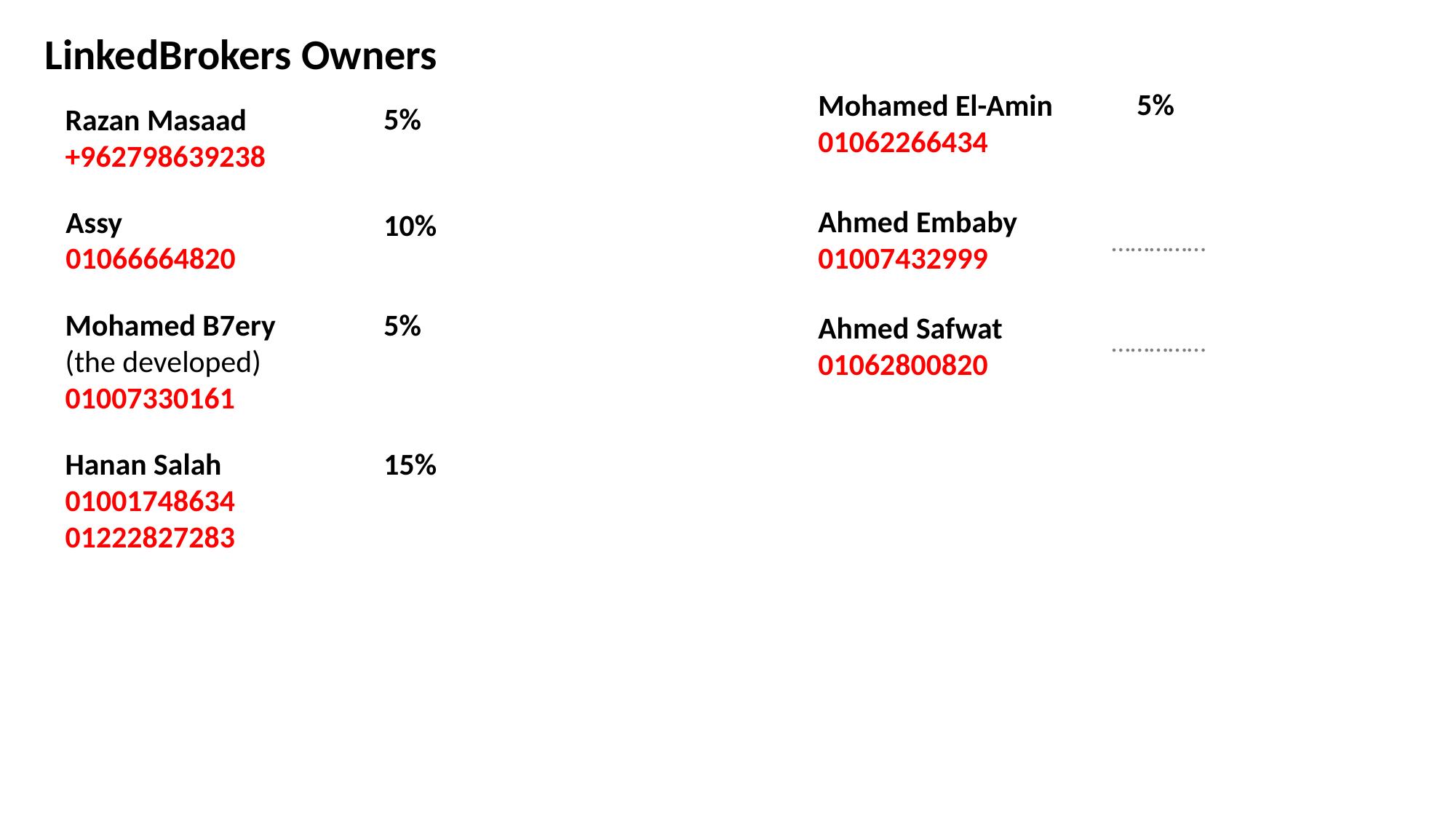

LinkedBrokers Owners
5%
Mohamed El-Amin
01062266434
5%
Razan Masaad
+962798639238
Ahmed Embaby
01007432999
Assy
01066664820
10%
……………
Mohamed B7ery
(the developed)
01007330161
5%
Ahmed Safwat
01062800820
……………
Hanan Salah
01001748634
01222827283
15%